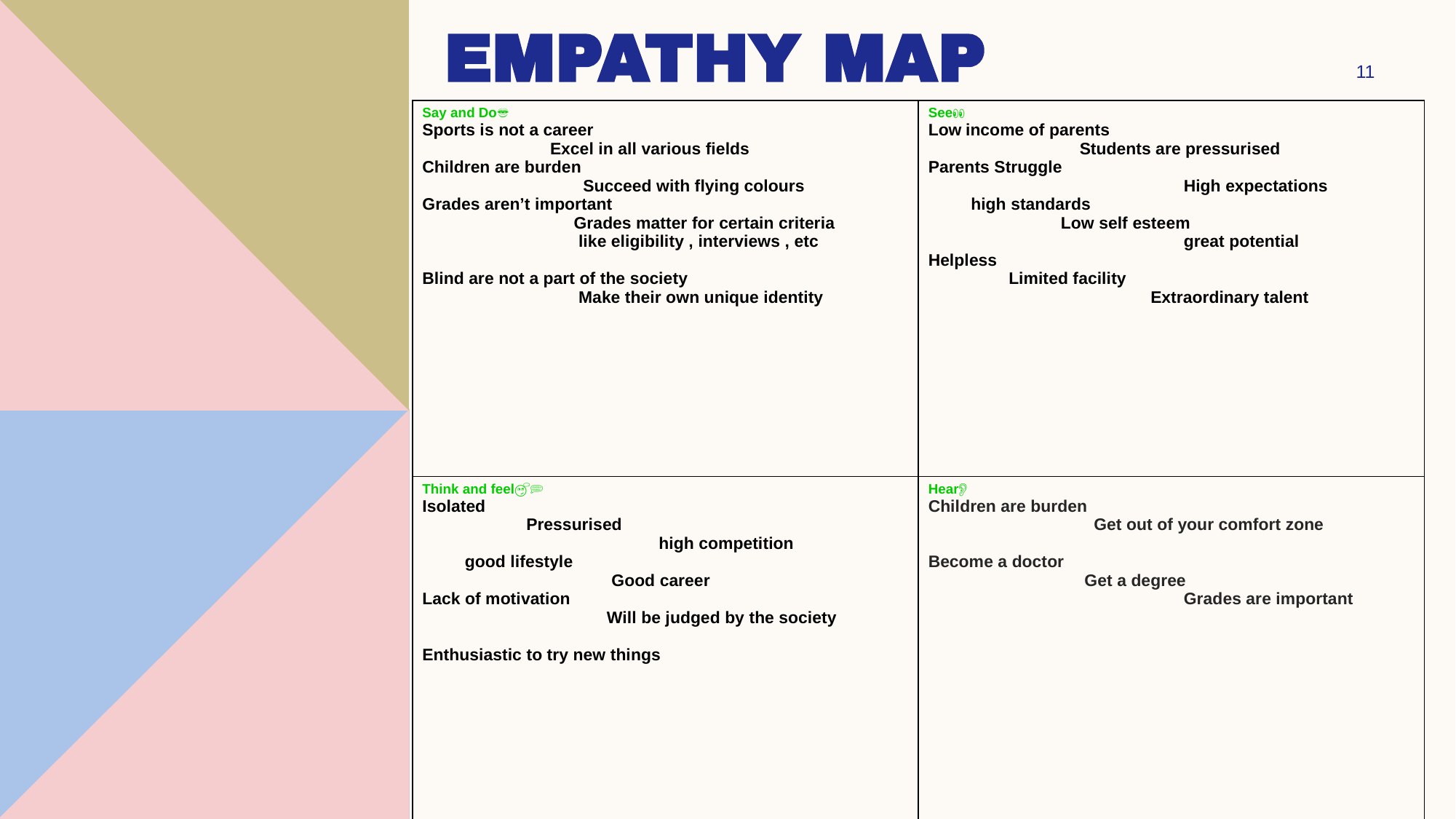

# Empathy map
11
| Say and Do👄​ Sports is not a career​                            Excel in all various fields​ Children are burden ​                                   Succeed with flying colours​ Grades aren’t important​                                 Grades matter for certain criteria ​                                  like eligibility , interviews , etc​ ​ Blind are not a part of the society​                                  Make their own unique identity​ ​ ​ | See👀​ Low income of parents​                                 Students are pressurised​ Parents Struggle ​                                                       High expectations​          high standards​                             Low self esteem​                                                       great potential​ Helpless        ​                  Limited facility​                                                Extraordinary talent​ ​ |
| --- | --- |
| Think and feel🤔💭​ Isolated​                       Pressurised​                                                   high competition​          good lifestyle​                                         Good career​ Lack of motivation ​                                        Will be judged by the society​ ​ Enthusiastic to try new things​ ​ | Hear👂​ Children are burden​                                    Get out of your comfort zone​ ​ Become a doctor​                                  Get a degree​                                                       Grades are important ​      ​ |